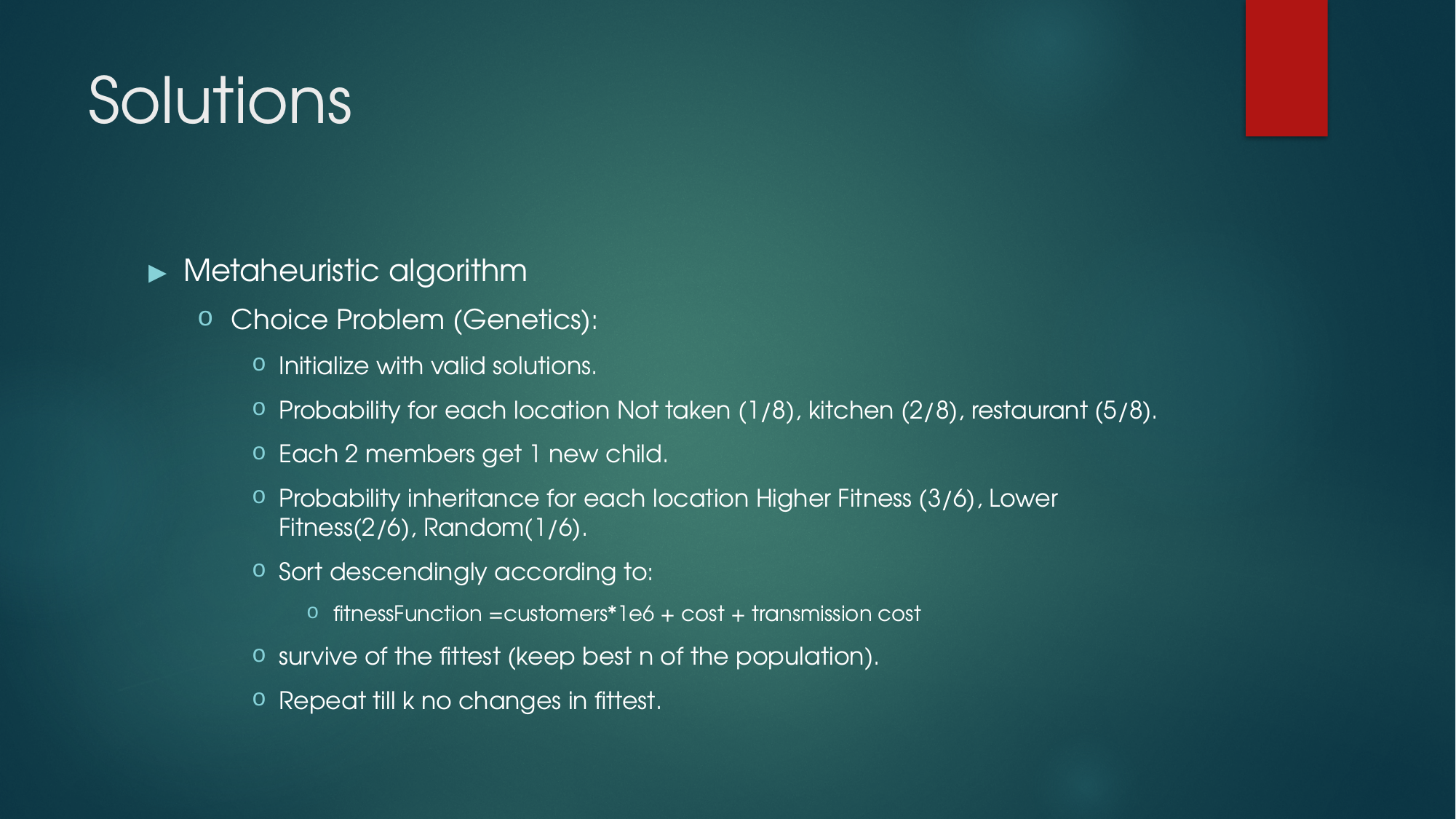

# Solutions
Metaheuristic algorithm
Choice Problem (Genetics):
Initialize with valid solutions.
Probability for each location Not taken (1/8), kitchen (2/8), restaurant (5/8).
Each 2 members get 1 new child.
Probability inheritance for each location Higher Fitness (3/6), Lower Fitness(2/6), Random(1/6).
Sort descendingly according to:
fitnessFunction =customers*1e6 + cost + transmission cost
survive of the fittest (keep best n of the population).
Repeat till k no changes in fittest.